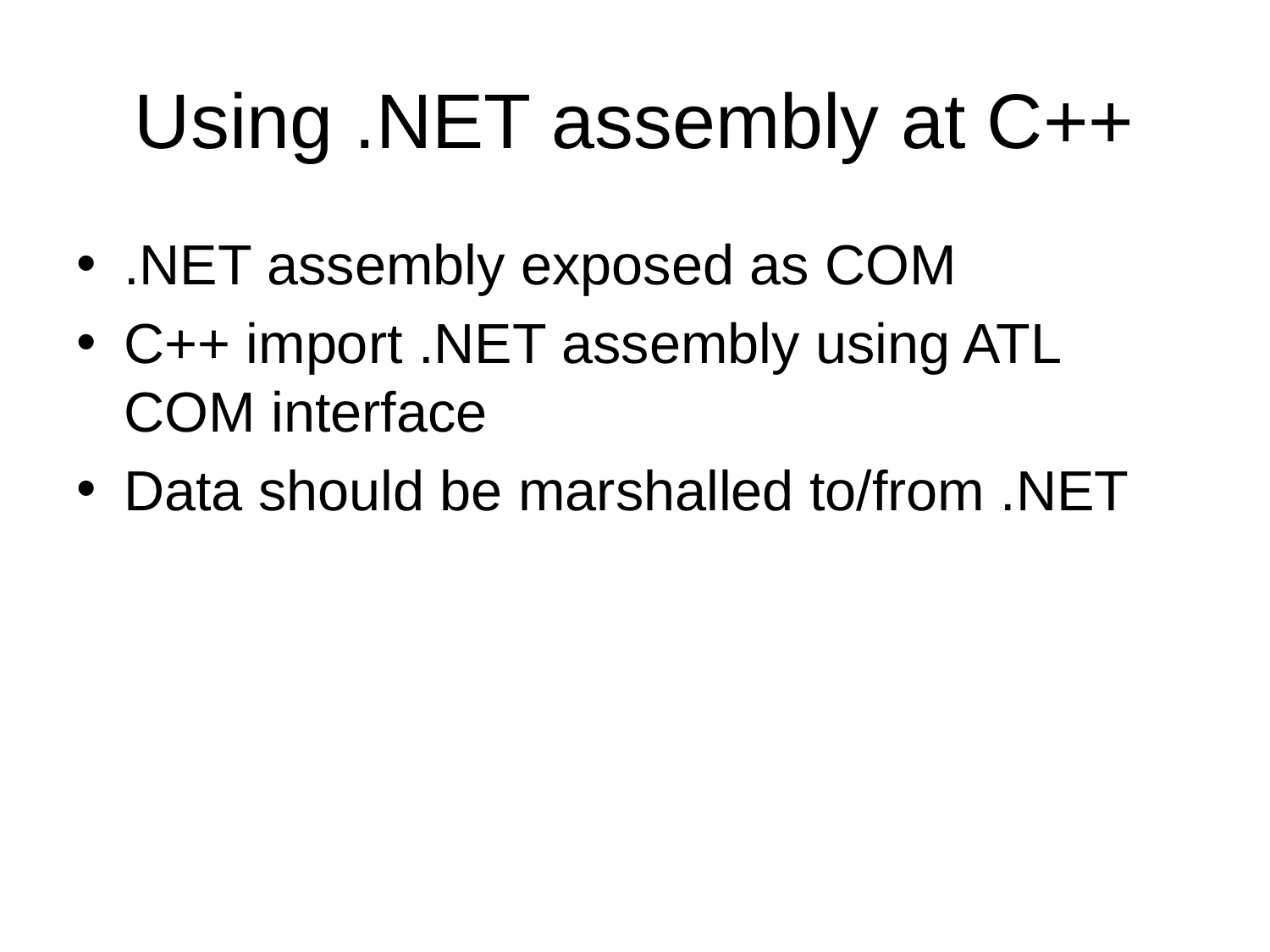

# Using .NET assembly at C++
.NET assembly exposed as COM
C++ import .NET assembly using ATL COM interface
Data should be marshalled to/from .NET